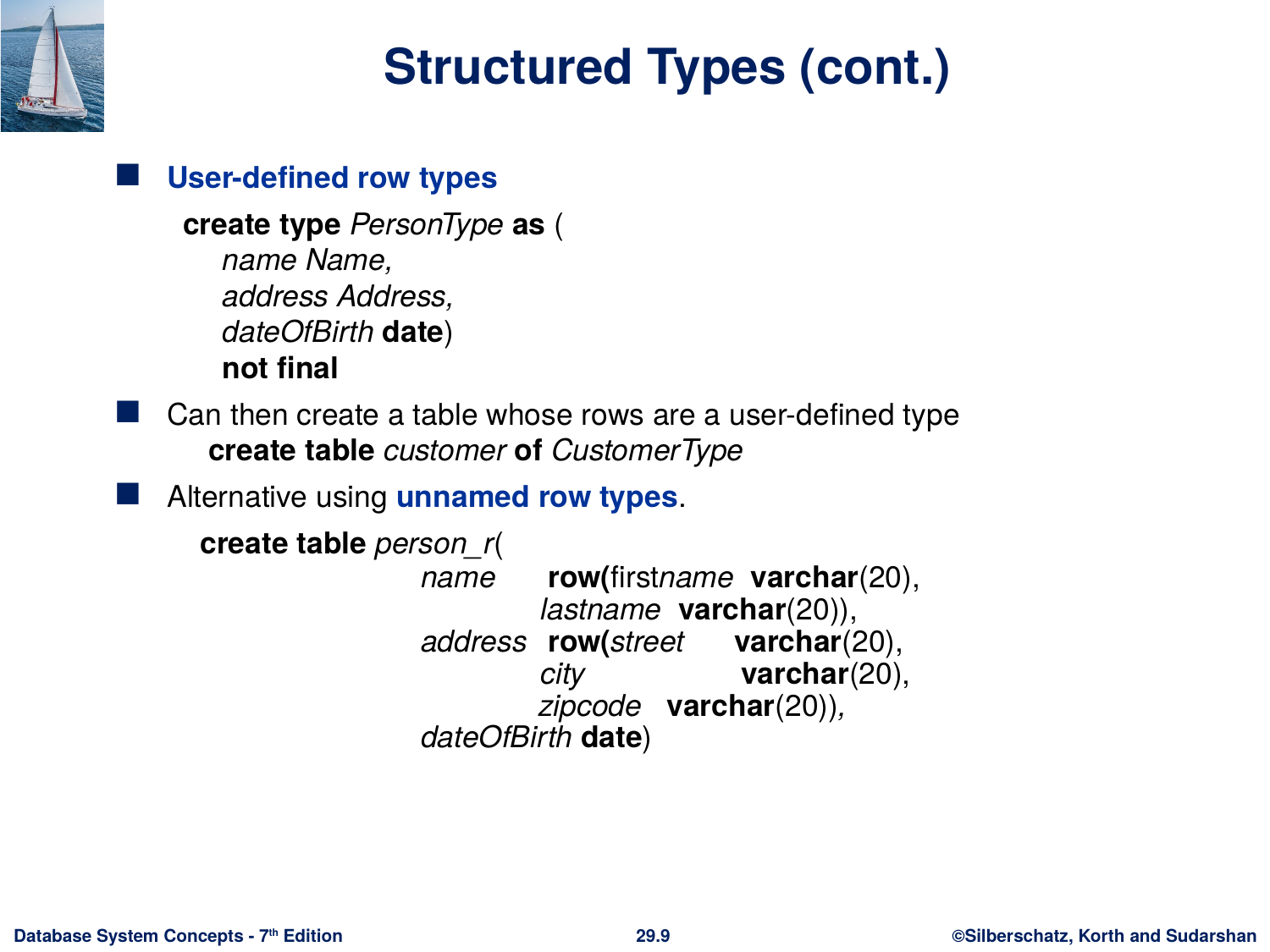

# Structured Types (cont.)
User-defined row types
create type PersonType as (
name Name,
address Address,
dateOfBirth date)
not final
Can then create a table whose rows are a user-defined type
     create table customer of CustomerType
Alternative using unnamed row types.
	    create table person_r(
			name	row(firstname  varchar(20),
                                                   lastname  varchar(20)),
			address	row(street      varchar(20),
                                                   city	        varchar(20),
  	                                             zipcode   varchar(20)),
			dateOfBirth date)